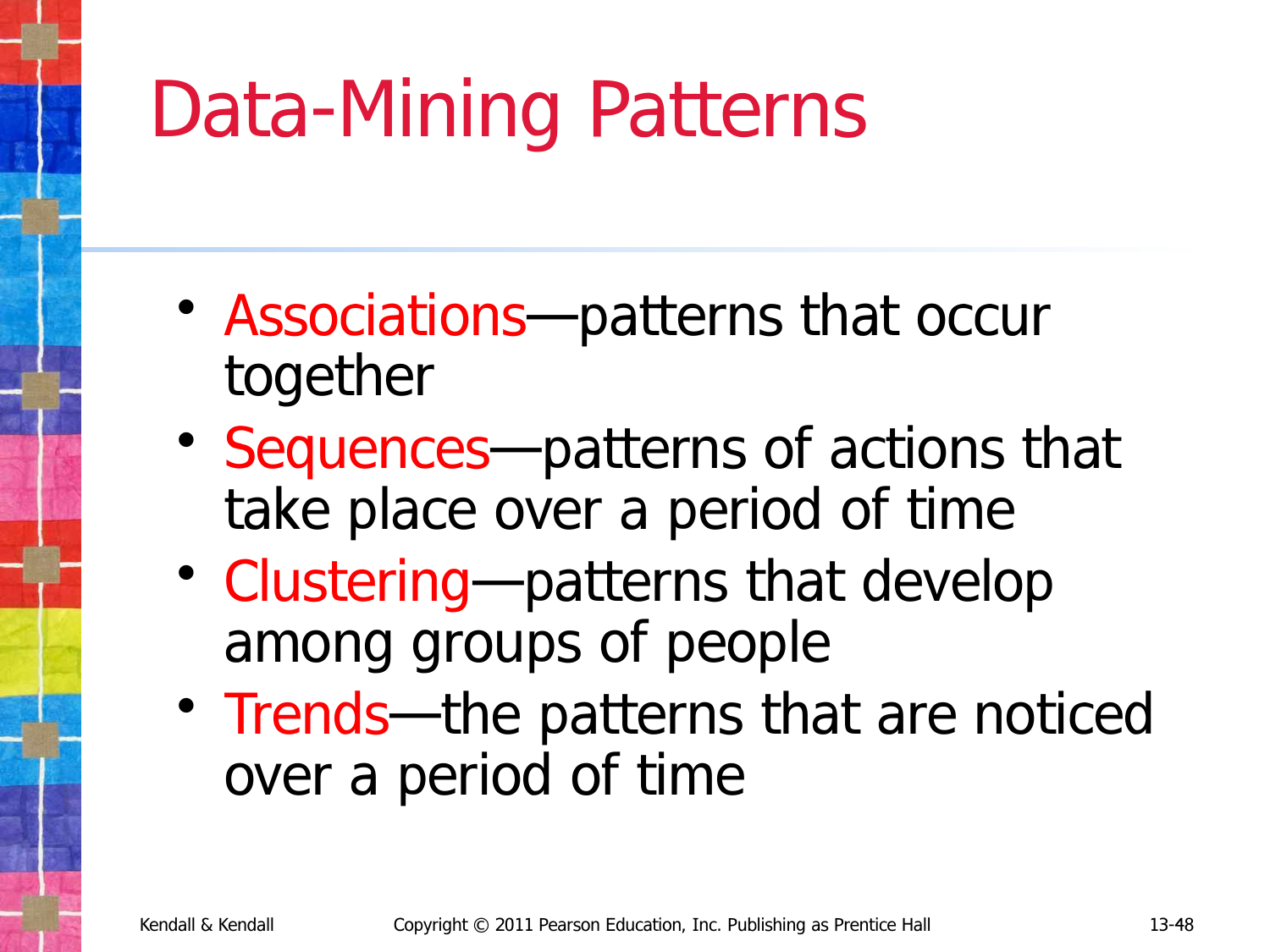

# Data-Mining Patterns
Associations—patterns that occur together
Sequences—patterns of actions that take place over a period of time
Clustering—patterns that develop among groups of people
Trends—the patterns that are noticed over a period of time
Kendall & Kendall	Copyright © 2011 Pearson Education, Inc. Publishing as Prentice Hall
13-48